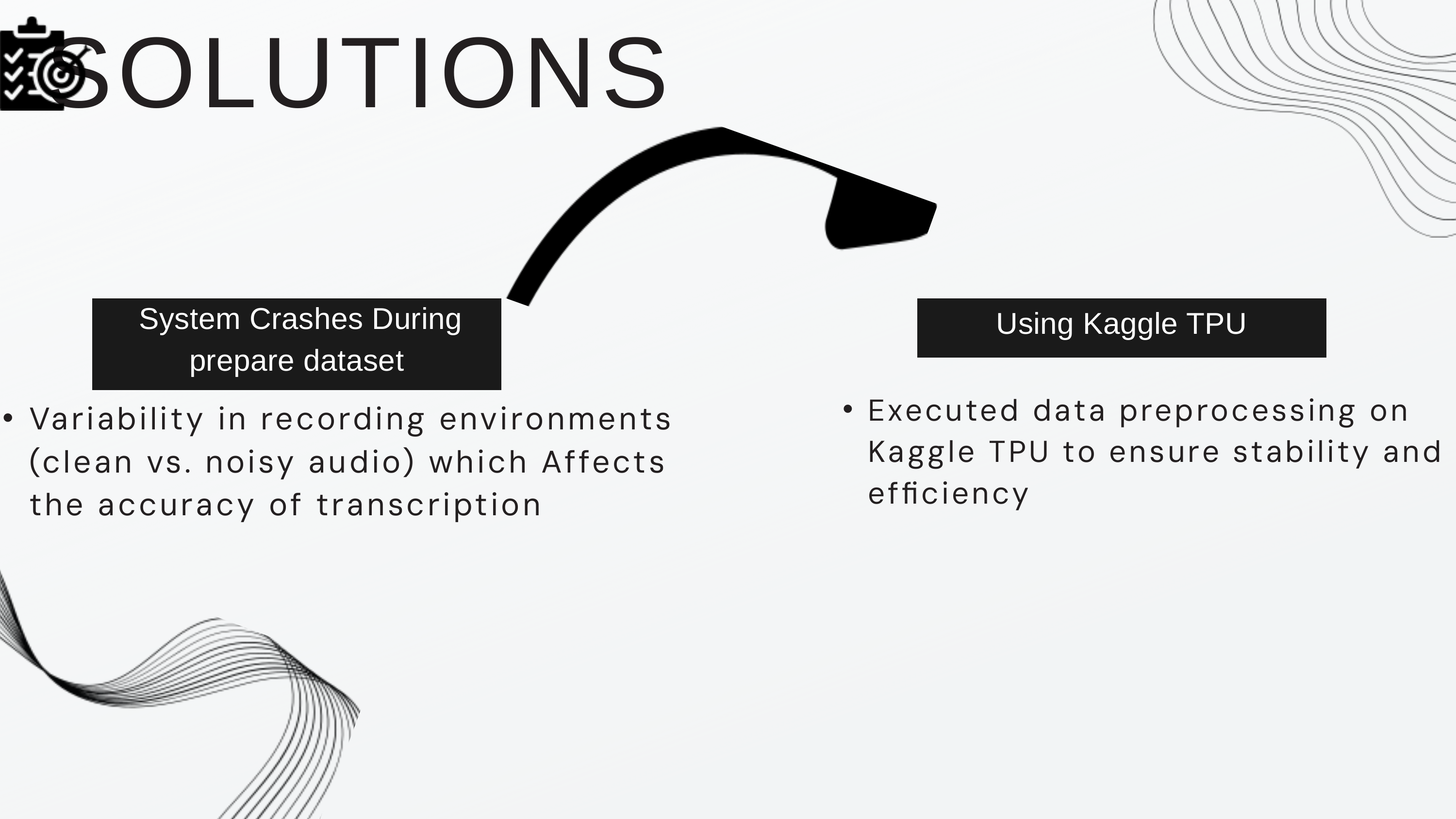

SOLUTIONS

 System Crashes During prepare dataset

Using Kaggle TPU
Executed data preprocessing on Kaggle TPU to ensure stability and efficiency
Variability in recording environments (clean vs. noisy audio) which Affects the accuracy of transcription